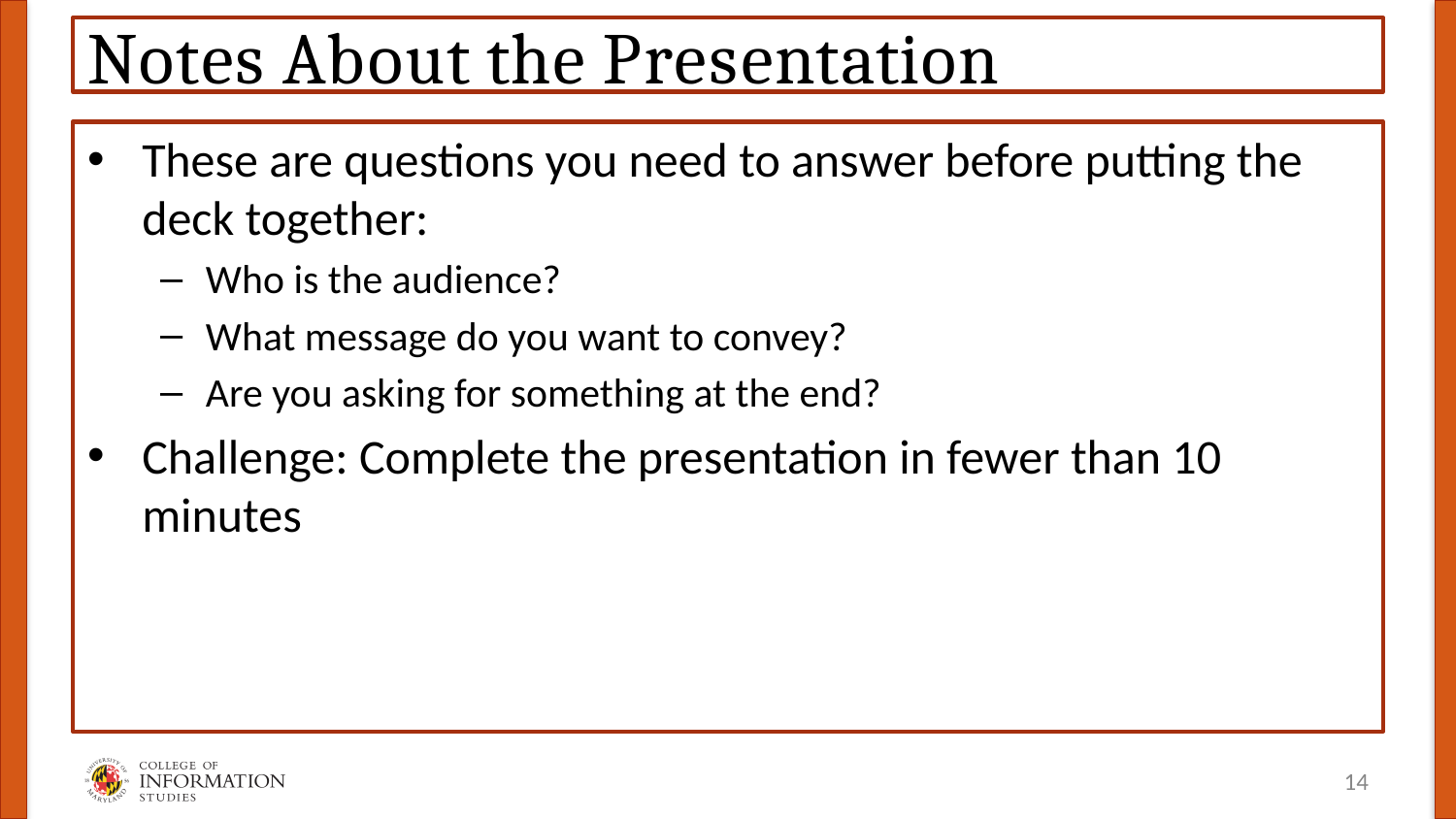

# Notes About the Presentation
These are questions you need to answer before putting the deck together:
Who is the audience?
What message do you want to convey?
Are you asking for something at the end?
Challenge: Complete the presentation in fewer than 10 minutes

14